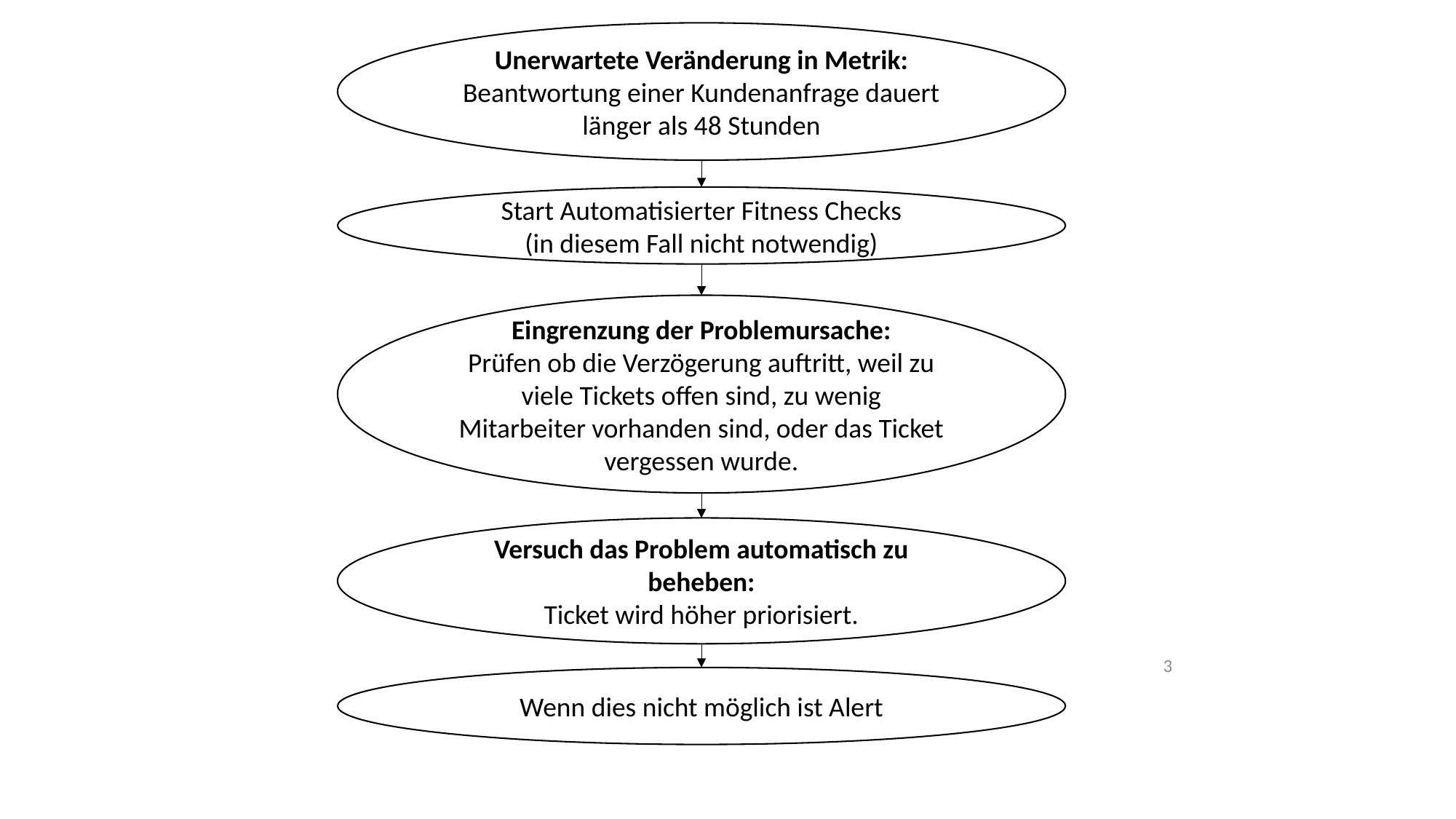

Unerwartete Veränderung in Metrik:
Beantwortung einer Kundenanfrage dauert länger als 48 Stunden

Start Automatisierter Fitness Checks
(in diesem Fall nicht notwendig)
Eingrenzung der Problemursache:
Prüfen ob die Verzögerung auftritt, weil zu viele Tickets offen sind, zu wenig Mitarbeiter vorhanden sind, oder das Ticket vergessen wurde.
Versuch das Problem automatisch zu beheben:
Ticket wird höher priorisiert.
3
Wenn dies nicht möglich ist Alert